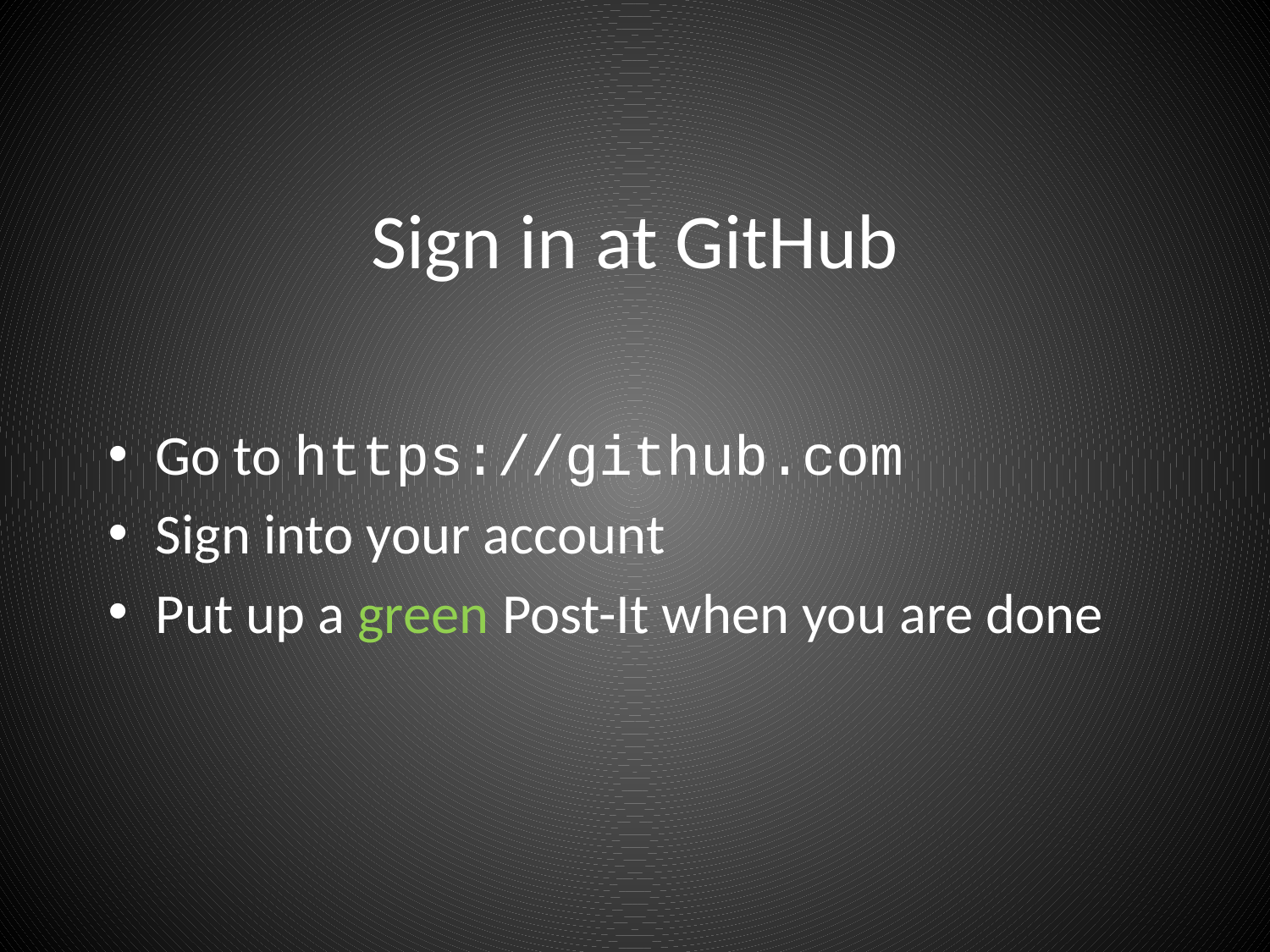

# Sign in at GitHub
Go to https://github.com
Sign into your account
Put up a green Post-It when you are done